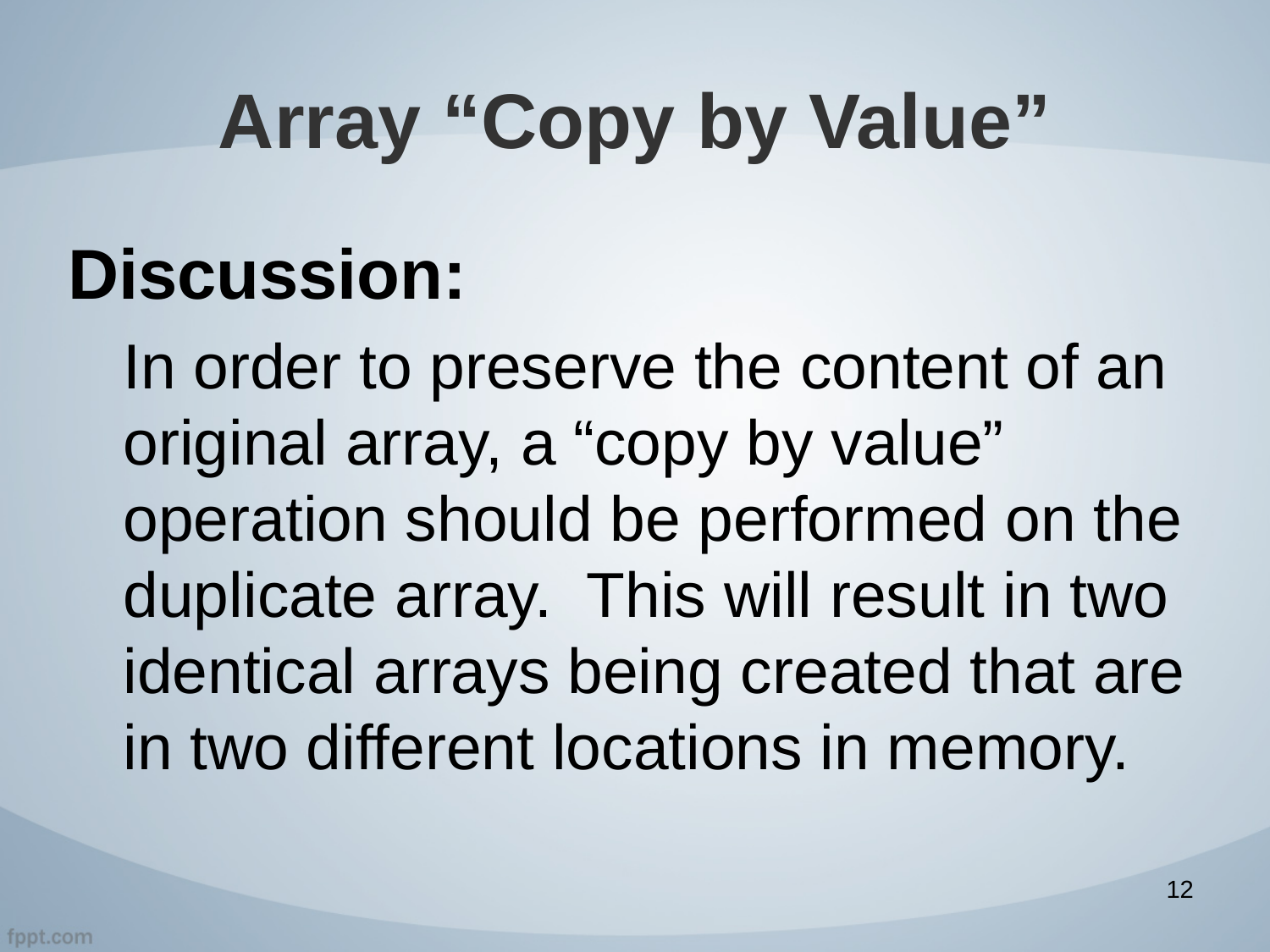

# Array “Copy by Value”
Discussion:
In order to preserve the content of an original array, a “copy by value” operation should be performed on the duplicate array.  This will result in two identical arrays being created that are in two different locations in memory.
12